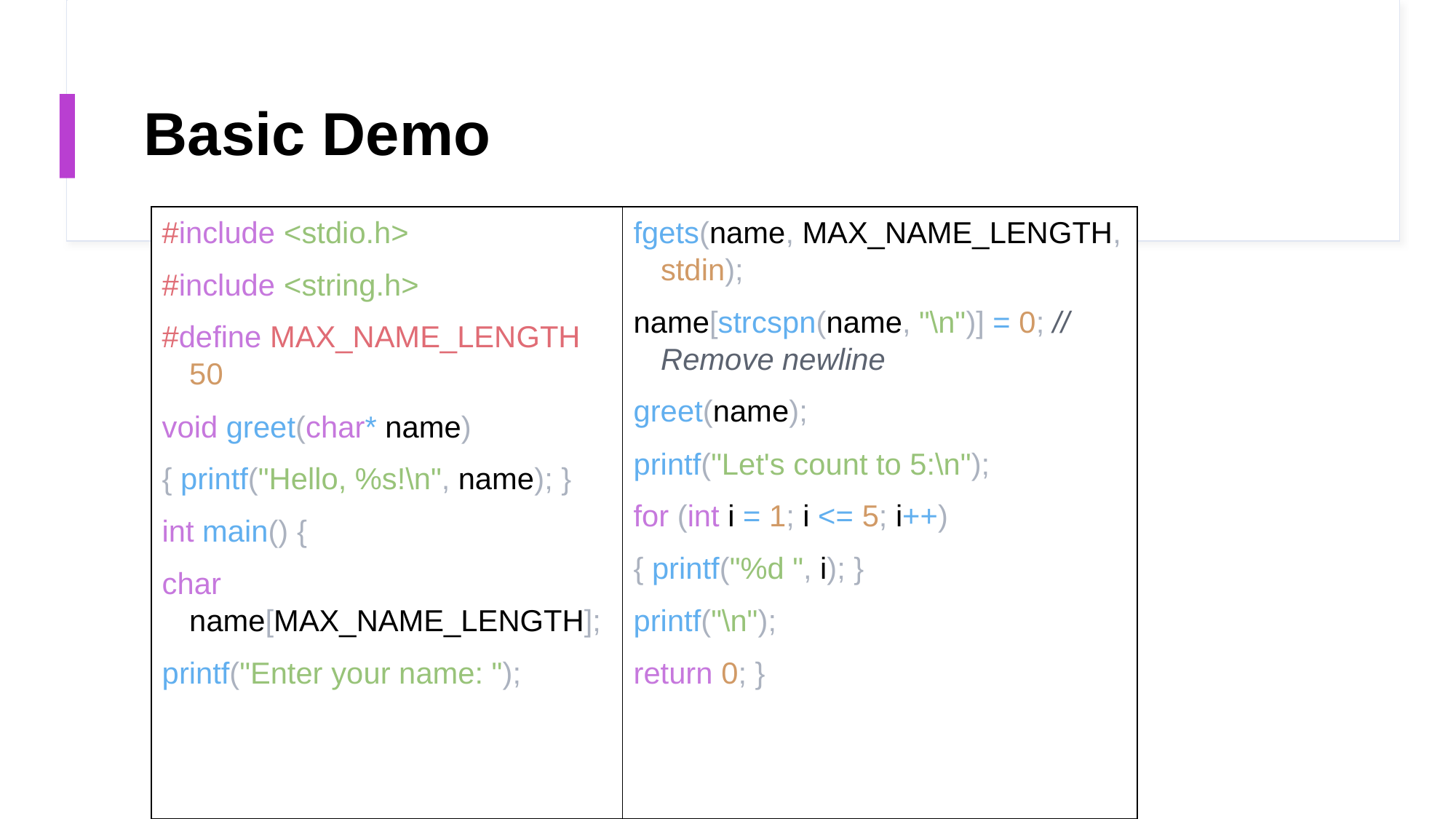

# Basic Demo
| #include <stdio.h>  #include <string.h>  #define MAX\_NAME\_LENGTH 50  void greet(char\* name)  { printf("Hello, %s!\n", name); }  int main() {  char name[MAX\_NAME\_LENGTH];  printf("Enter your name: "); | fgets(name, MAX\_NAME\_LENGTH, stdin);  name[strcspn(name, "\n")] = 0; // Remove newline  greet(name);  printf("Let's count to 5:\n");  for (int i = 1; i <= 5; i++)  { printf("%d ", i); }  printf("\n");  return 0; } |
| --- | --- |